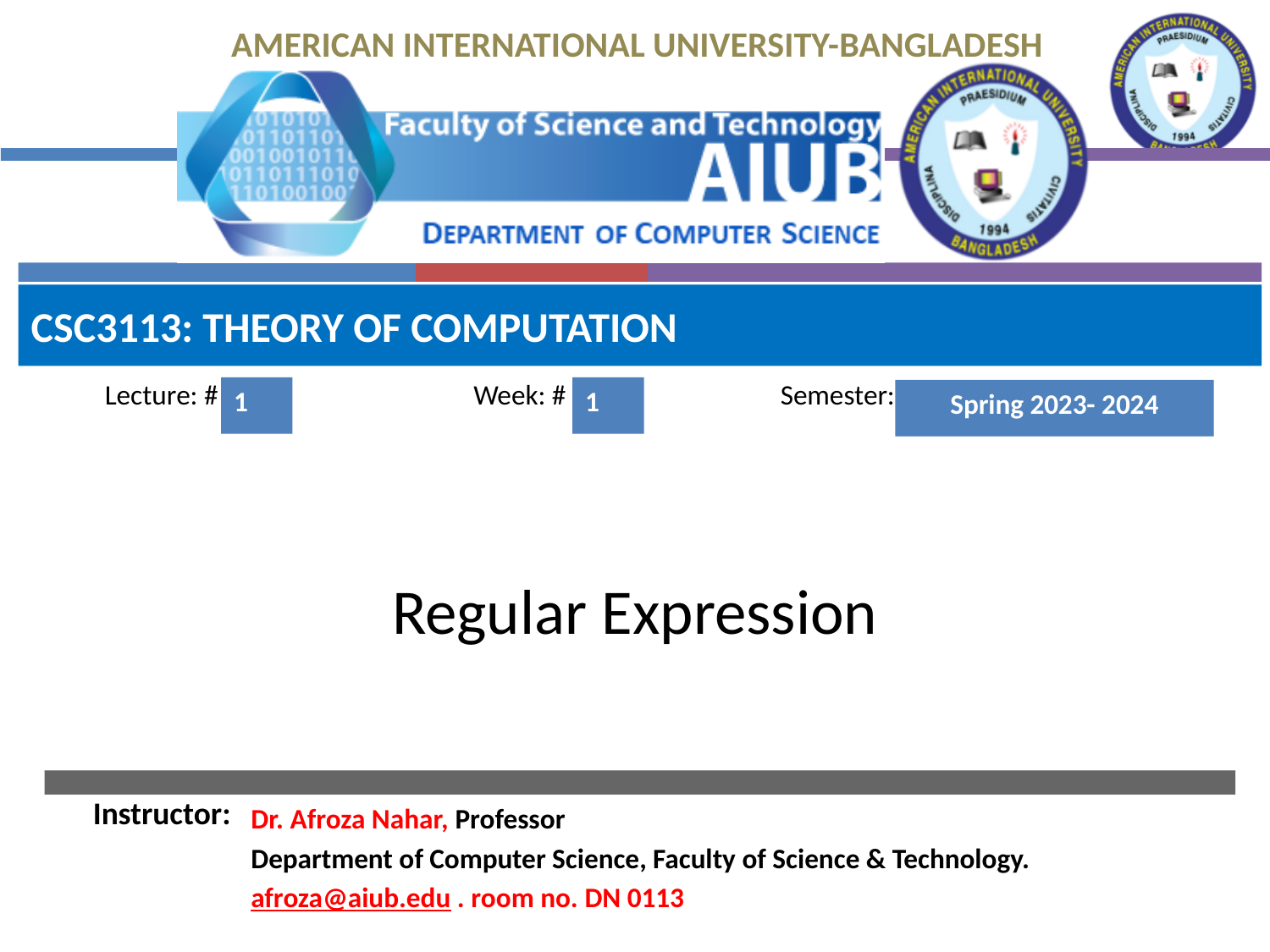

CSC3113: Theory of Computation
1
1
Spring 2023- 2024
# Regular Expression
Dr. Afroza Nahar, Professor
Department of Computer Science, Faculty of Science & Technology.
afroza@aiub.edu . room no. DN 0113